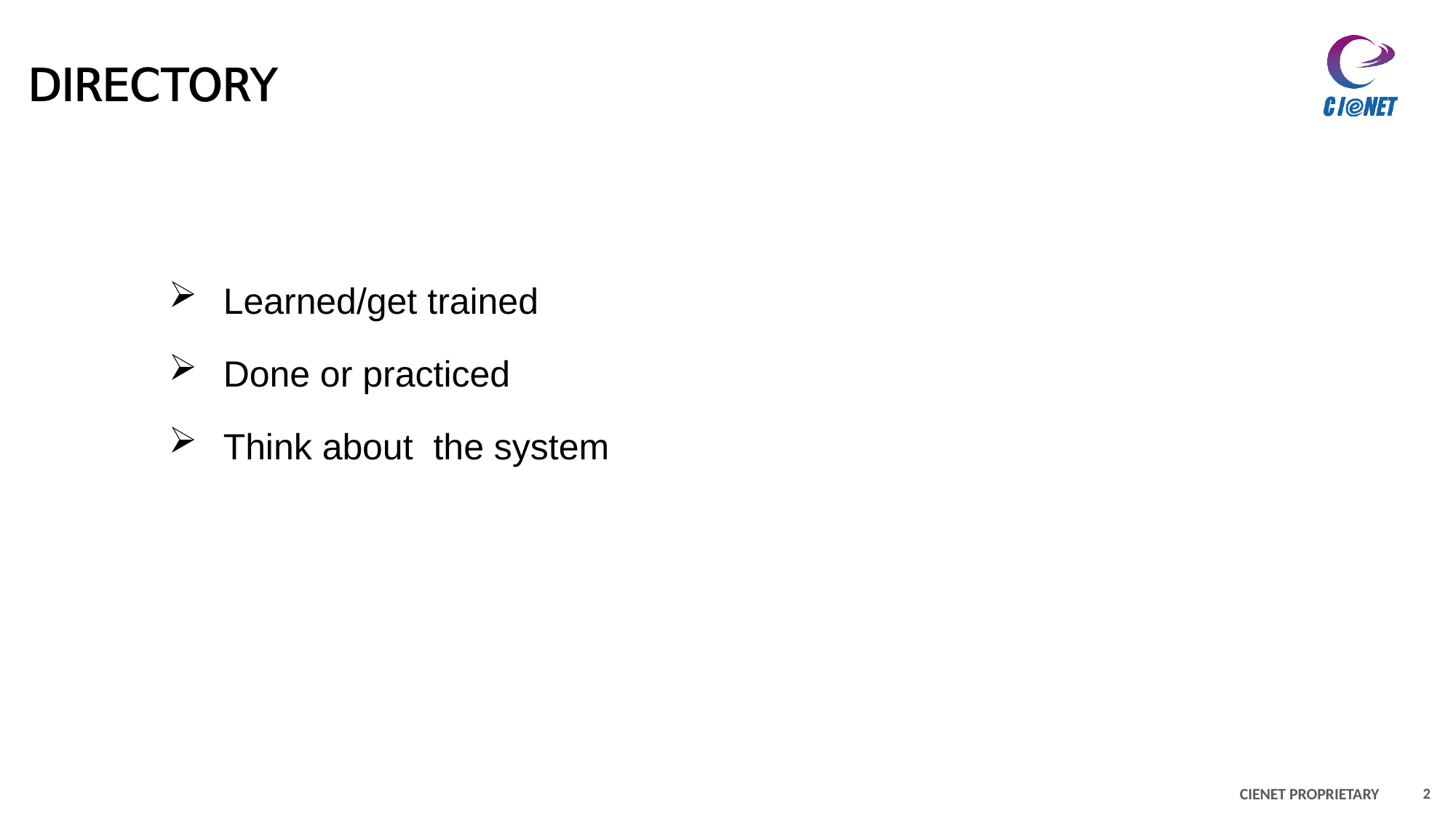

# directory
Learned/get trained
Done or practiced
Think about  the system

2
CIENET PROPRIETARY